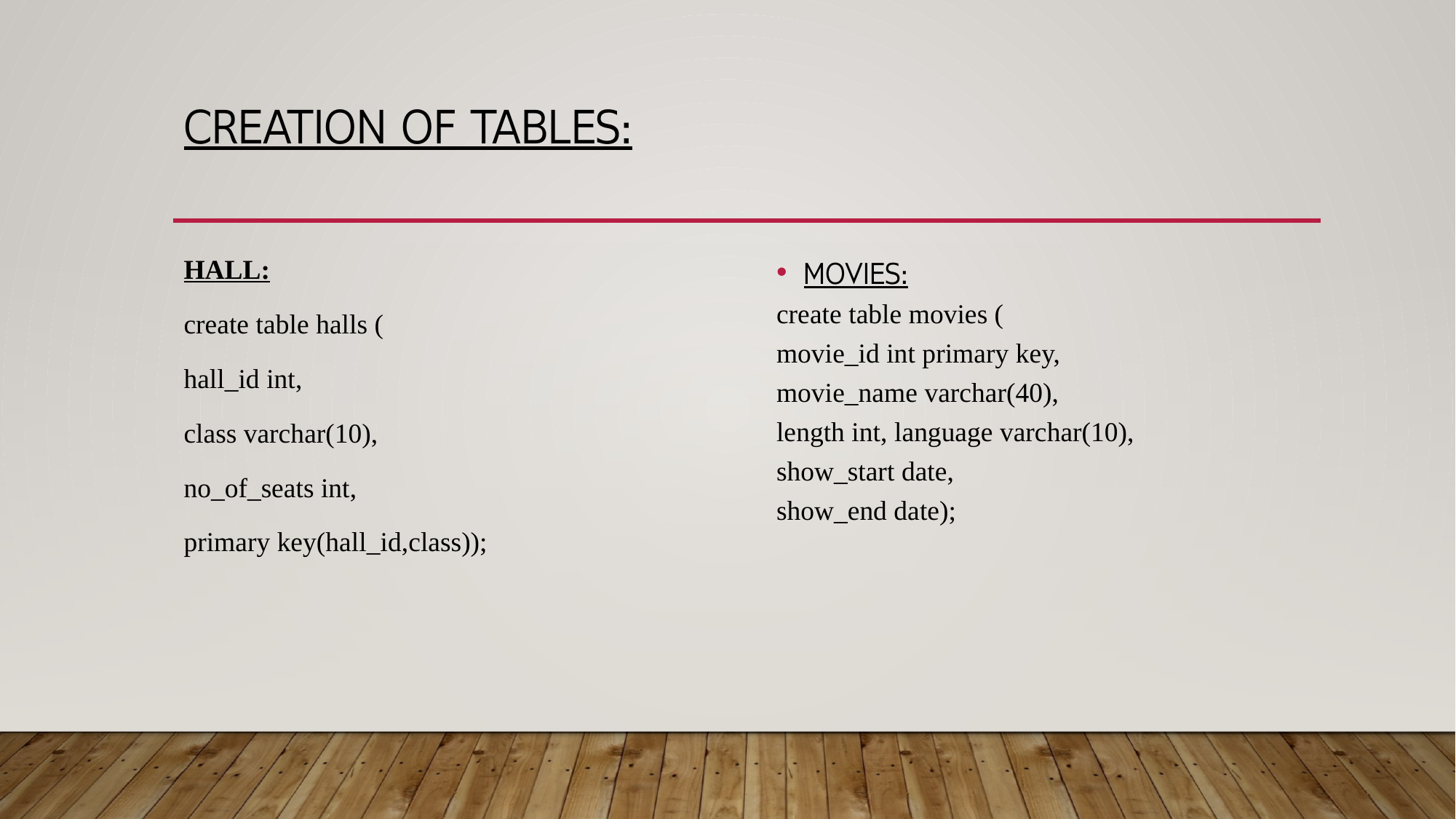

# Creation of tables:
HALL:
create table halls (
hall_id int,
class varchar(10),
no_of_seats int,
primary key(hall_id,class));
MOVIES:
create table movies (
movie_id int primary key,
movie_name varchar(40),
length int, language varchar(10),
show_start date,
show_end date);